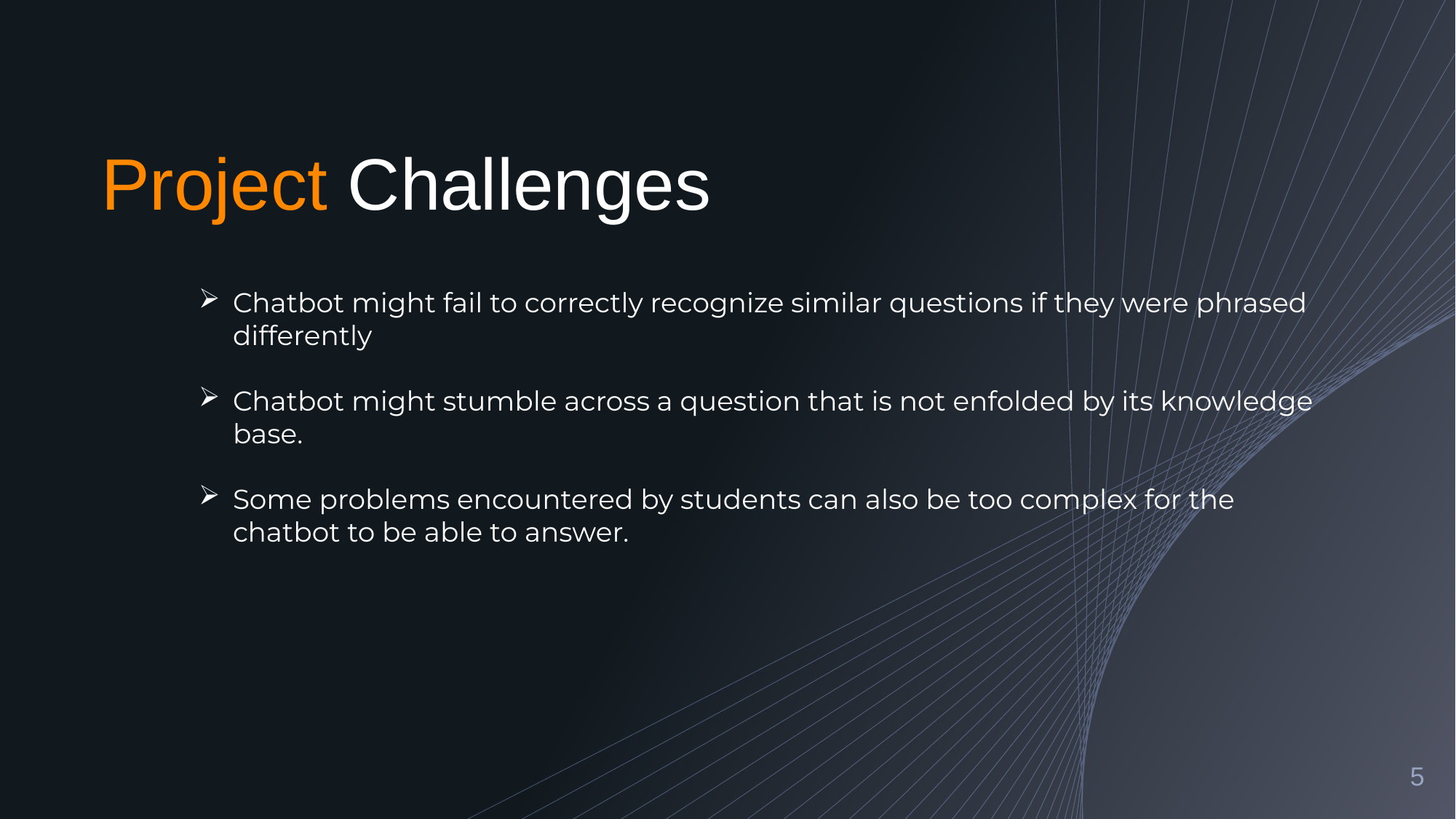

# Project Challenges
Chatbot might fail to correctly recognize similar questions if they were phrased differently

Chatbot might stumble across a question that is not enfolded by its knowledge base.

Some problems encountered by students can also be too complex for the chatbot to be able to answer.

5